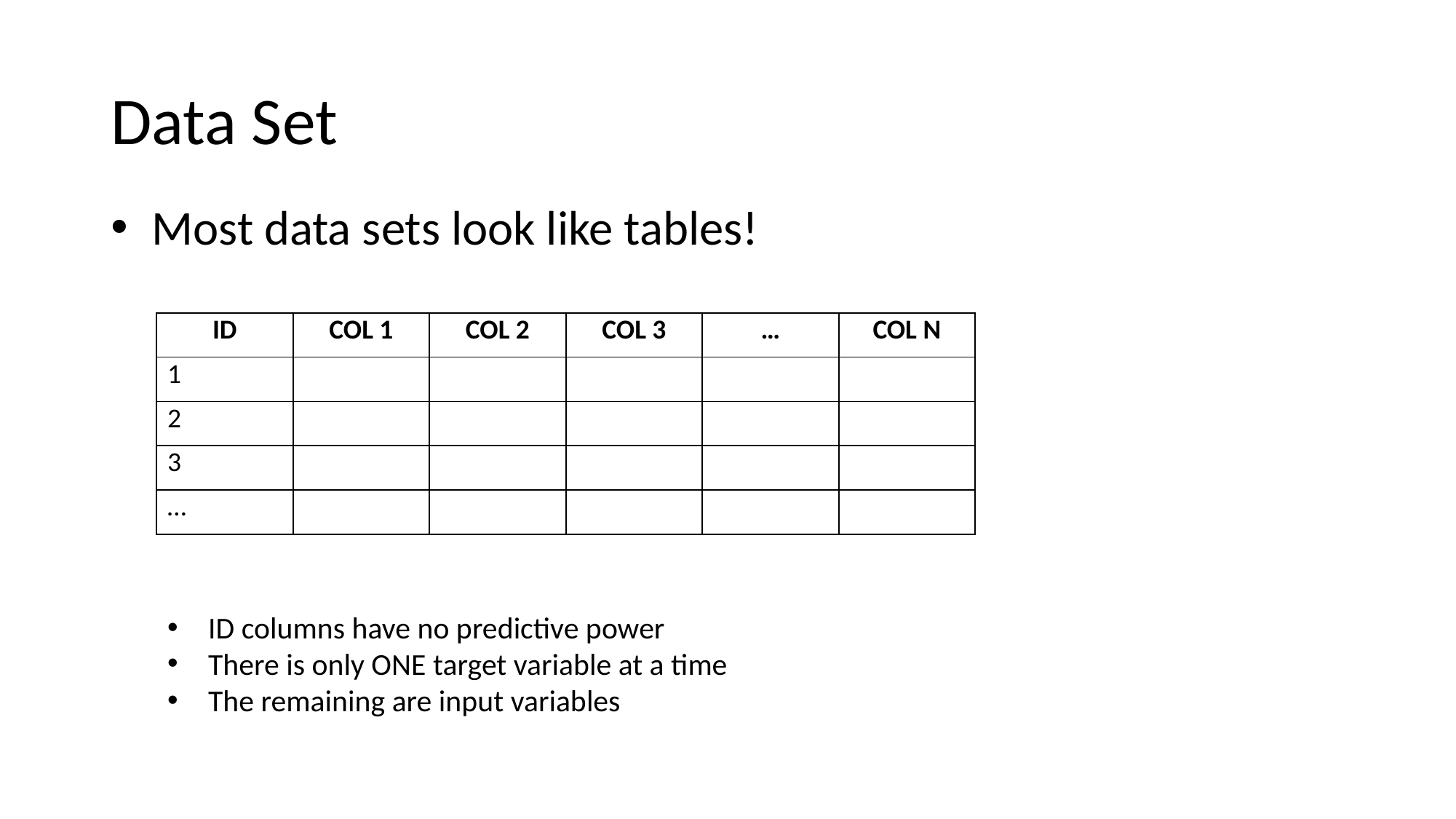

# Data Set
Most data sets look like tables!
| ID | COL 1 | COL 2 | COL 3 | … | COL N |
| --- | --- | --- | --- | --- | --- |
| 1 |  |  |  |  |  |
| 2 |  |  |  |  |  |
| 3 |  |  |  |  |  |
| … |  |  |  |  |  |
ID columns have no predictive power
There is only ONE target variable at a time
The remaining are input variables